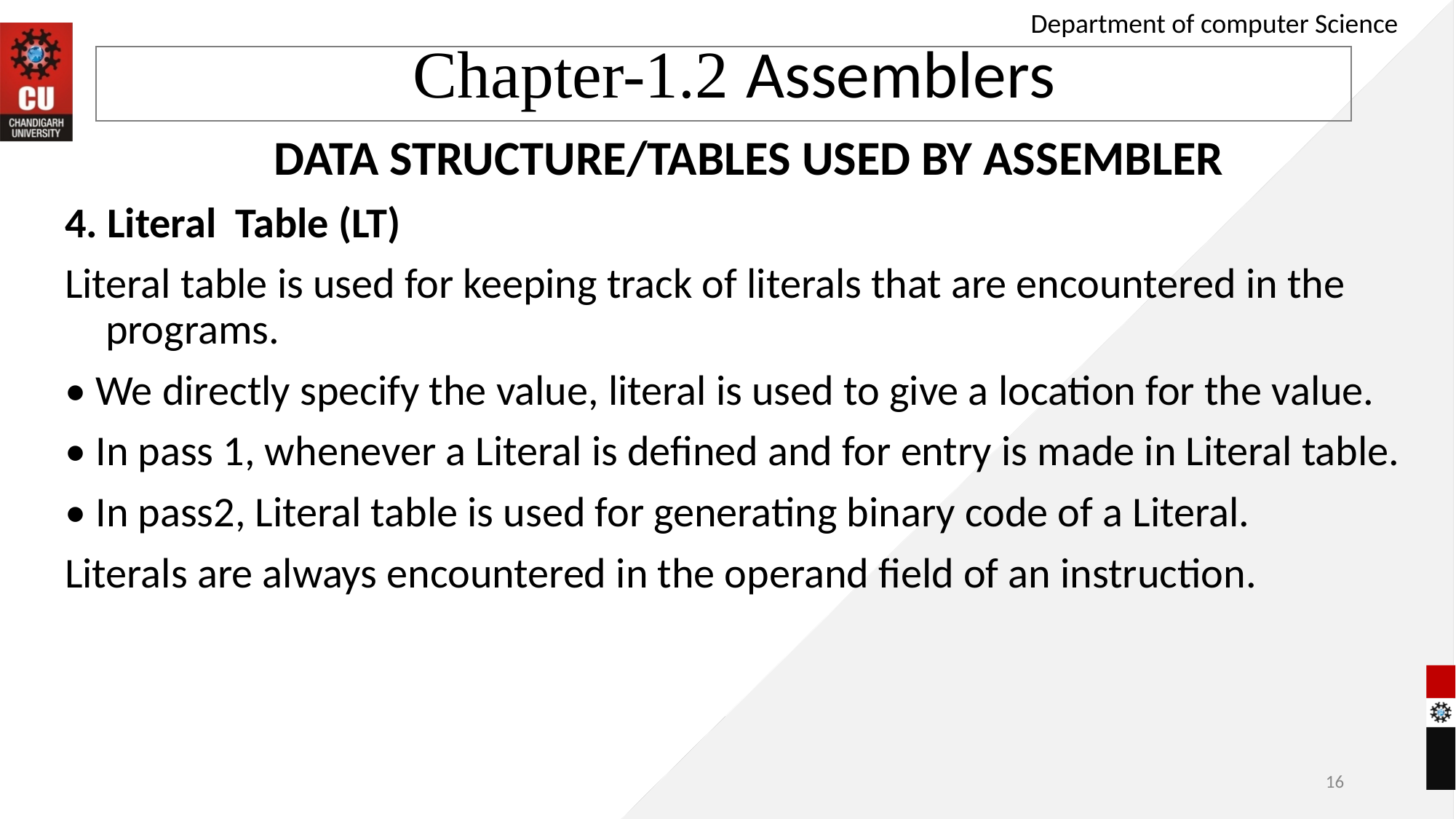

# Chapter-1.2 Assemblers
Department of computer Science

DATA STRUCTURE/TABLES USED BY ASSEMBLER
4. Literal  Table (LT)
Literal table is used for keeping track of literals that are encountered in the programs.
• We directly specify the value, literal is used to give a location for the value.
• In pass 1, whenever a Literal is defined and for entry is made in Literal table.
• In pass2, Literal table is used for generating binary code of a Literal.
Literals are always encountered in the operand field of an instruction.

16